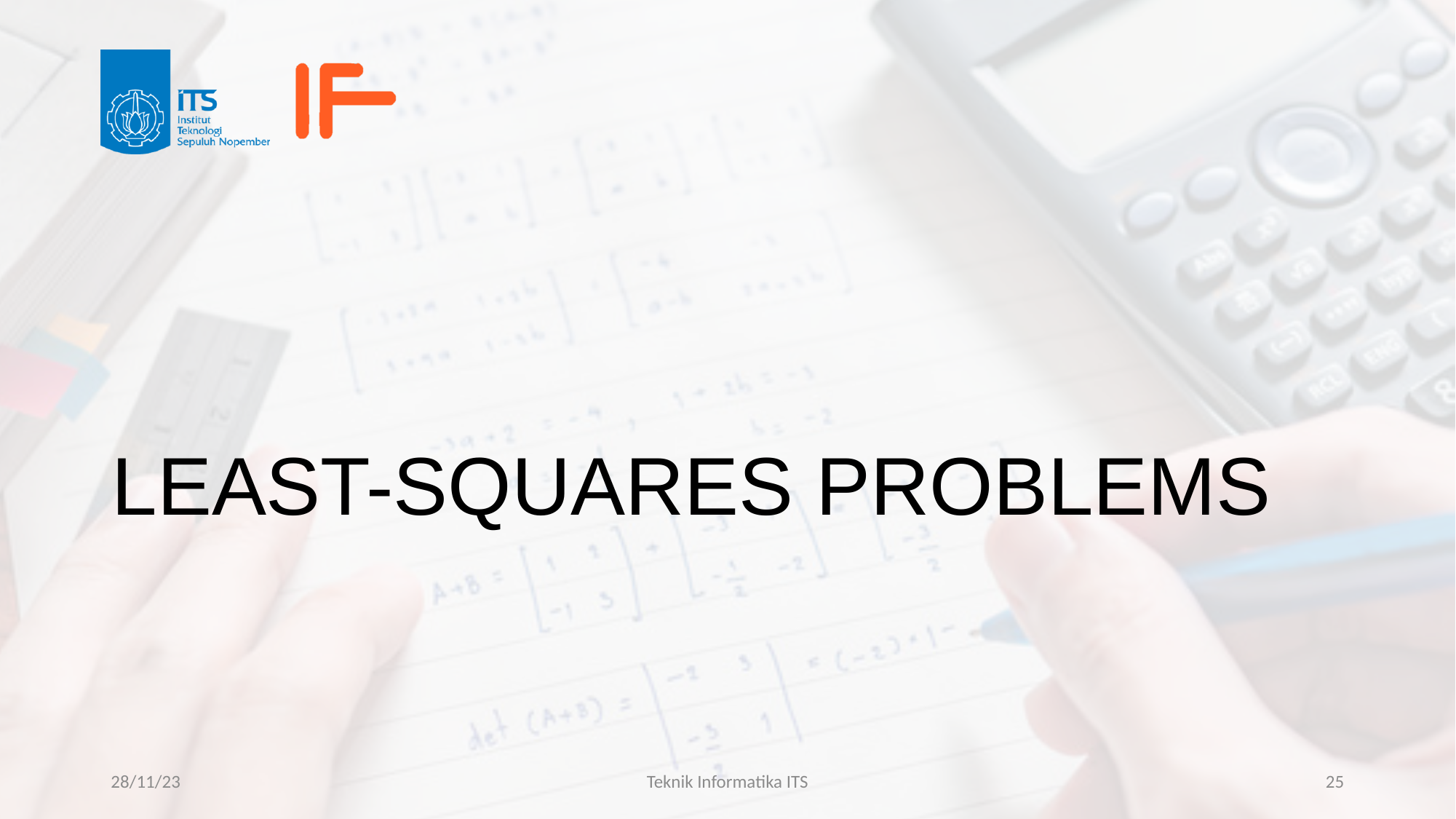

# LEAST-SQUARES PROBLEMS

28/11/23
Teknik Informatika ITS
25